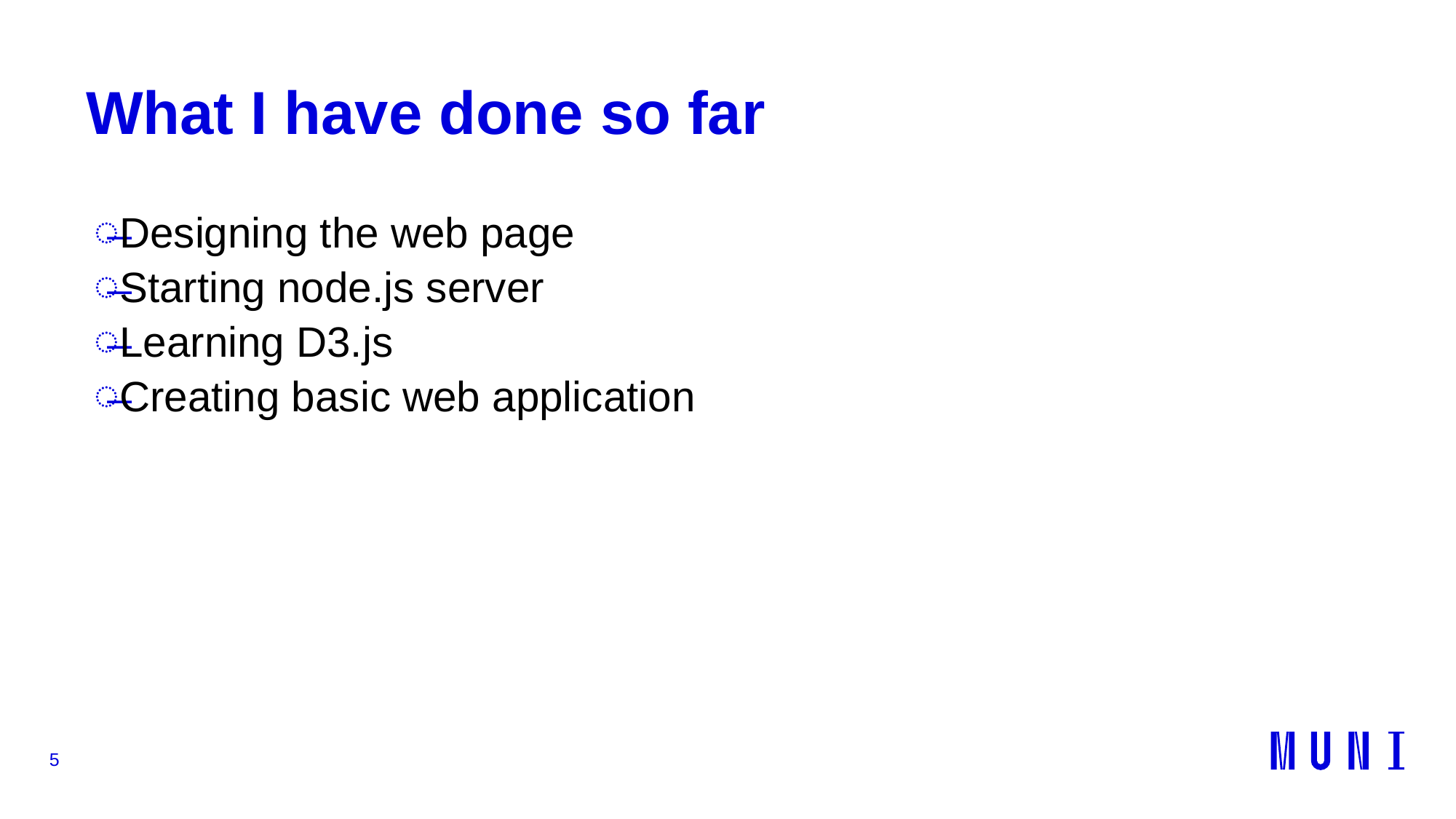

# What I have done so far
Designing the web page
Starting node.js server
Learning D3.js
Creating basic web application

5